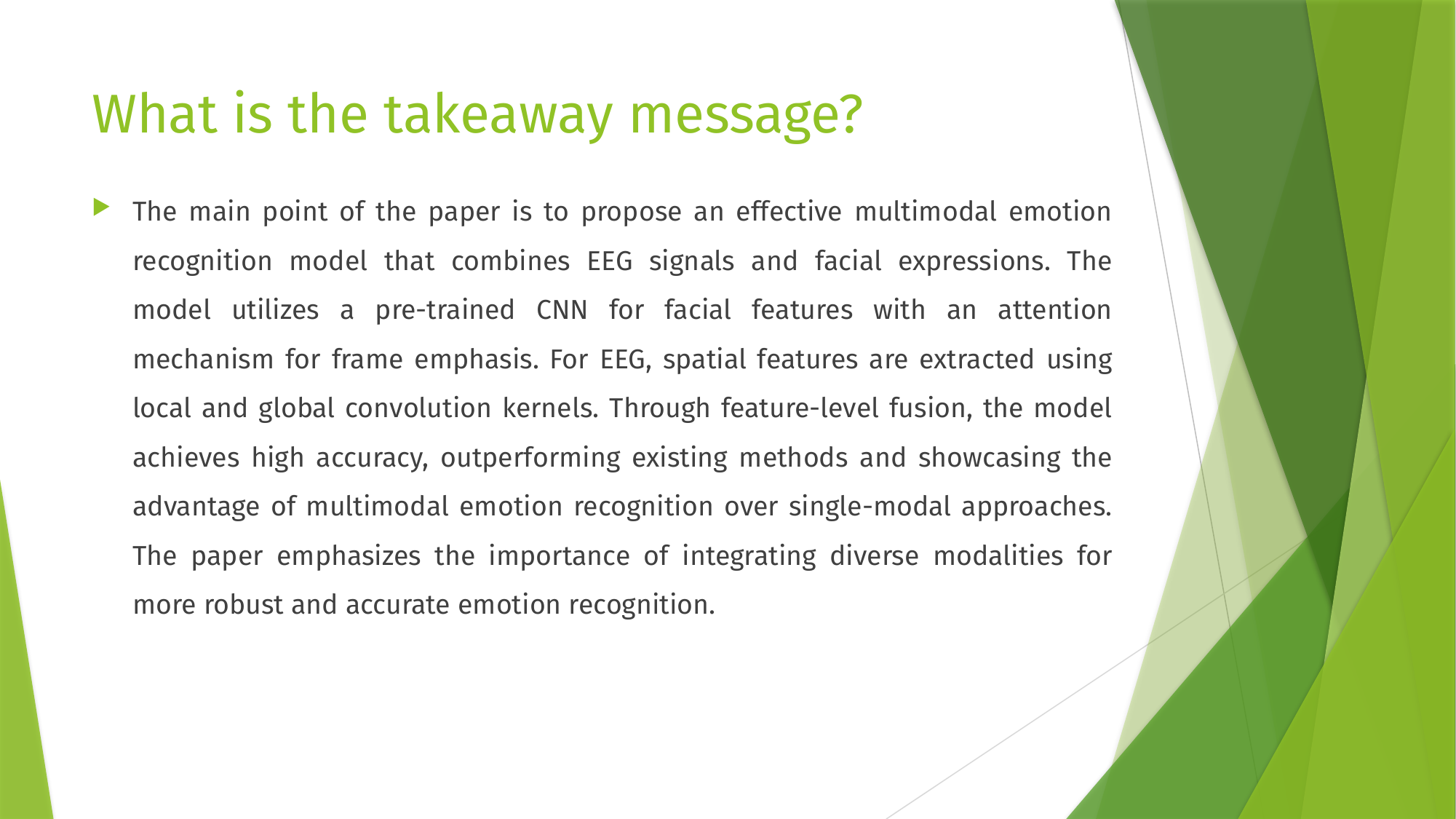

# What is the takeaway message?
The main point of the paper is to propose an effective multimodal emotion recognition model that combines EEG signals and facial expressions. The model utilizes a pre-trained CNN for facial features with an attention mechanism for frame emphasis. For EEG, spatial features are extracted using local and global convolution kernels. Through feature-level fusion, the model achieves high accuracy, outperforming existing methods and showcasing the advantage of multimodal emotion recognition over single-modal approaches. The paper emphasizes the importance of integrating diverse modalities for more robust and accurate emotion recognition.